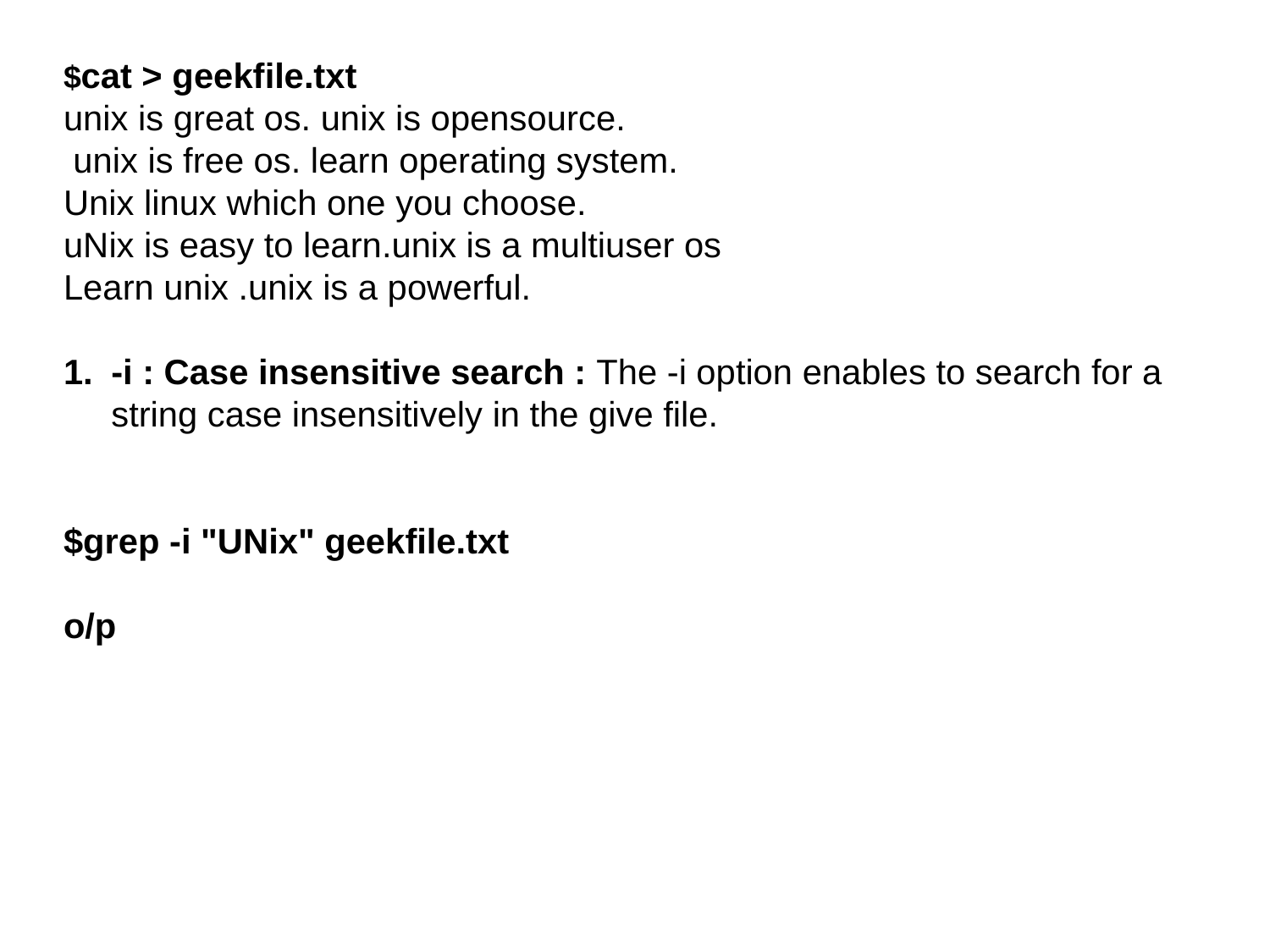

# $cat > geekfile.txt
unix is great os. unix is opensource.
 unix is free os. learn operating system.
Unix linux which one you choose.
uNix is easy to learn.unix is a multiuser os
Learn unix .unix is a powerful.

-i : Case insensitive search : The -i option enables to search for a string case insensitively in the give file.

$grep -i "UNix" geekfile.txt

o/p